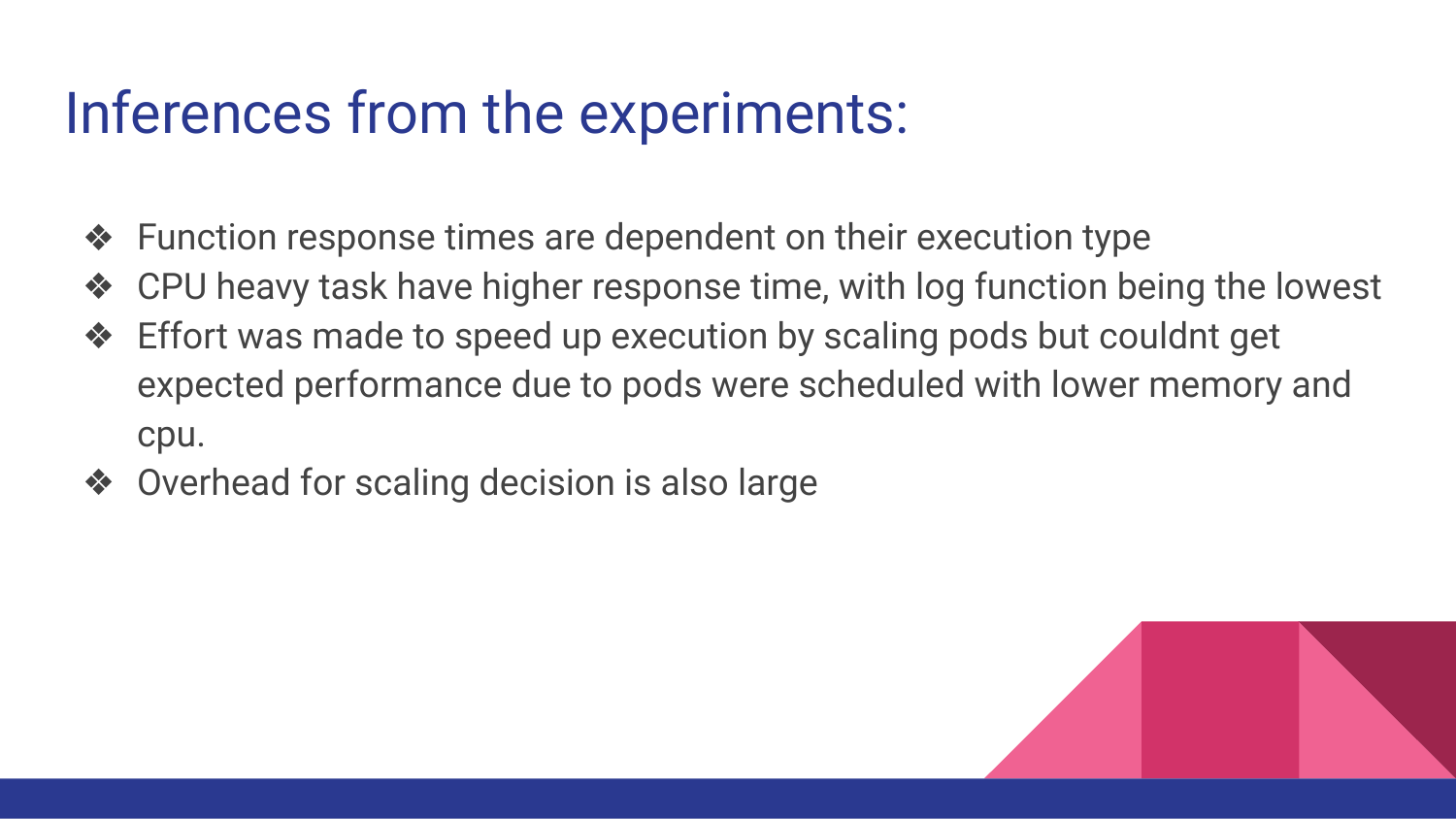

# Inferences from the experiments:
Function response times are dependent on their execution type
CPU heavy task have higher response time, with log function being the lowest
Effort was made to speed up execution by scaling pods but couldnt get expected performance due to pods were scheduled with lower memory and cpu.
Overhead for scaling decision is also large